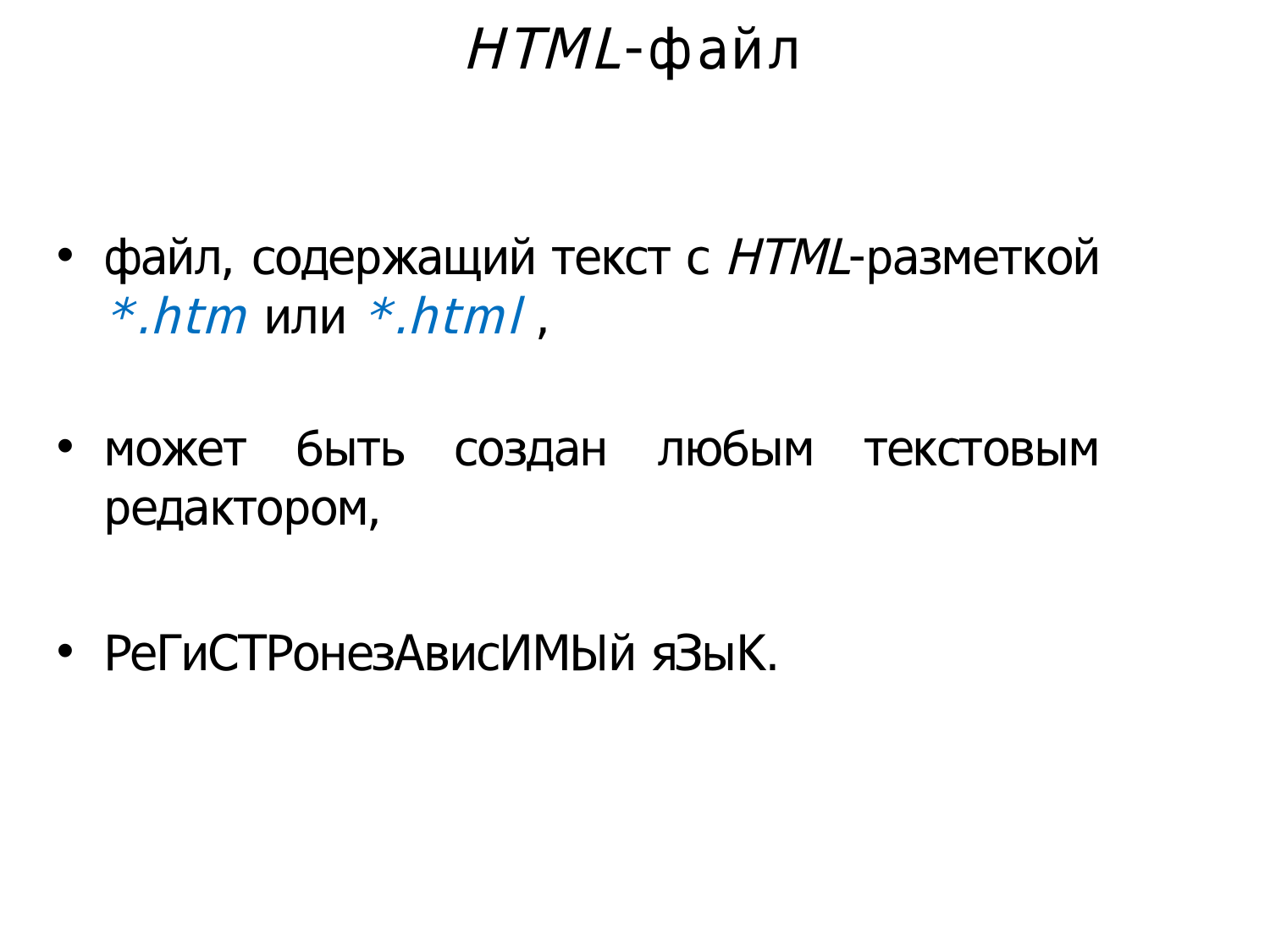

HTML-файл
файл, содержащий текст с HTML-разметкой
*.htm или *.html ,

может быть создан любым текстовым редактором,

РеГиСТРонезАвисИМЫй яЗыК.